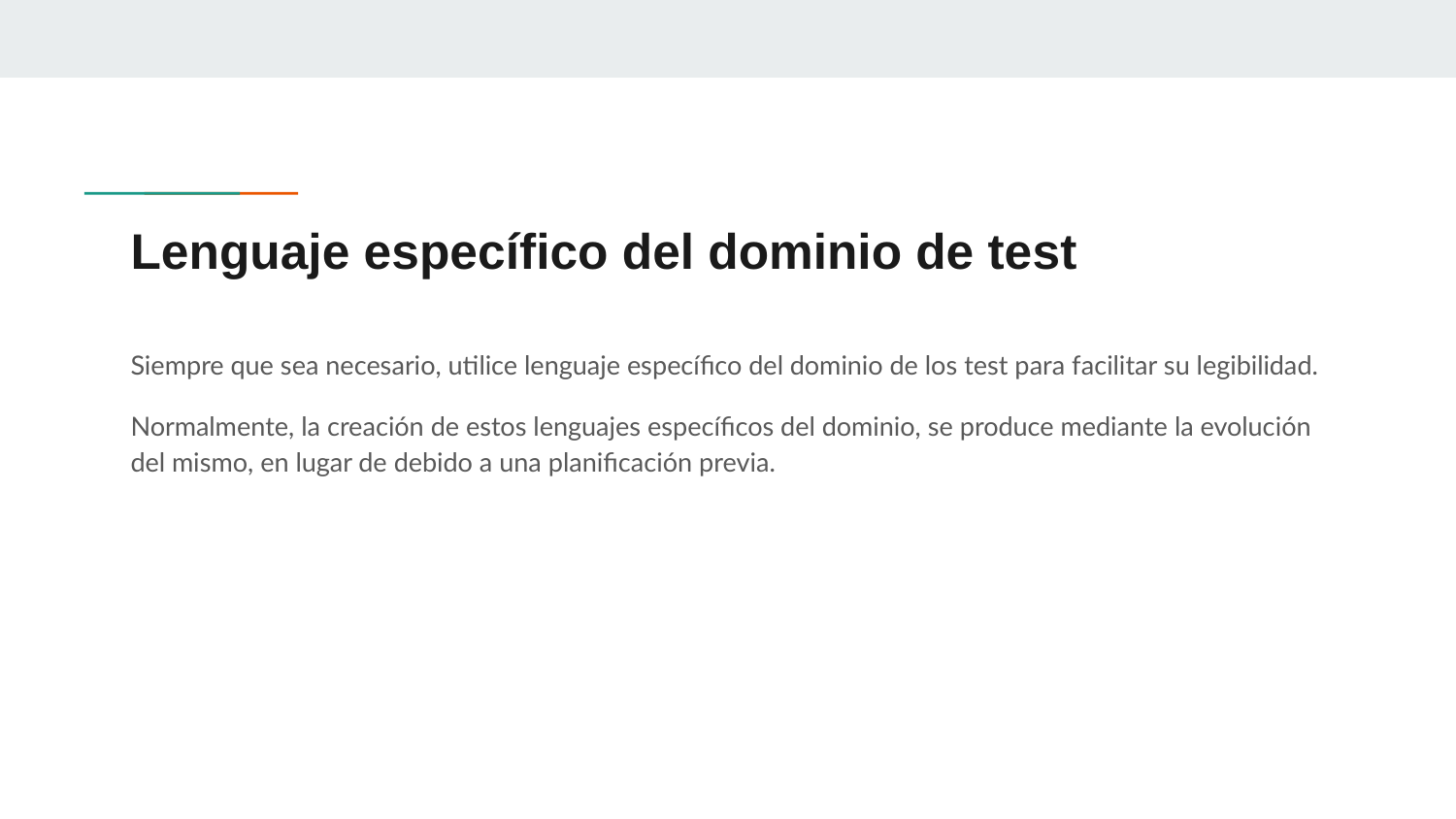

# Lenguaje específico del dominio de test
Siempre que sea necesario, utilice lenguaje específico del dominio de los test para facilitar su legibilidad.
Normalmente, la creación de estos lenguajes específicos del dominio, se produce mediante la evolución del mismo, en lugar de debido a una planificación previa.